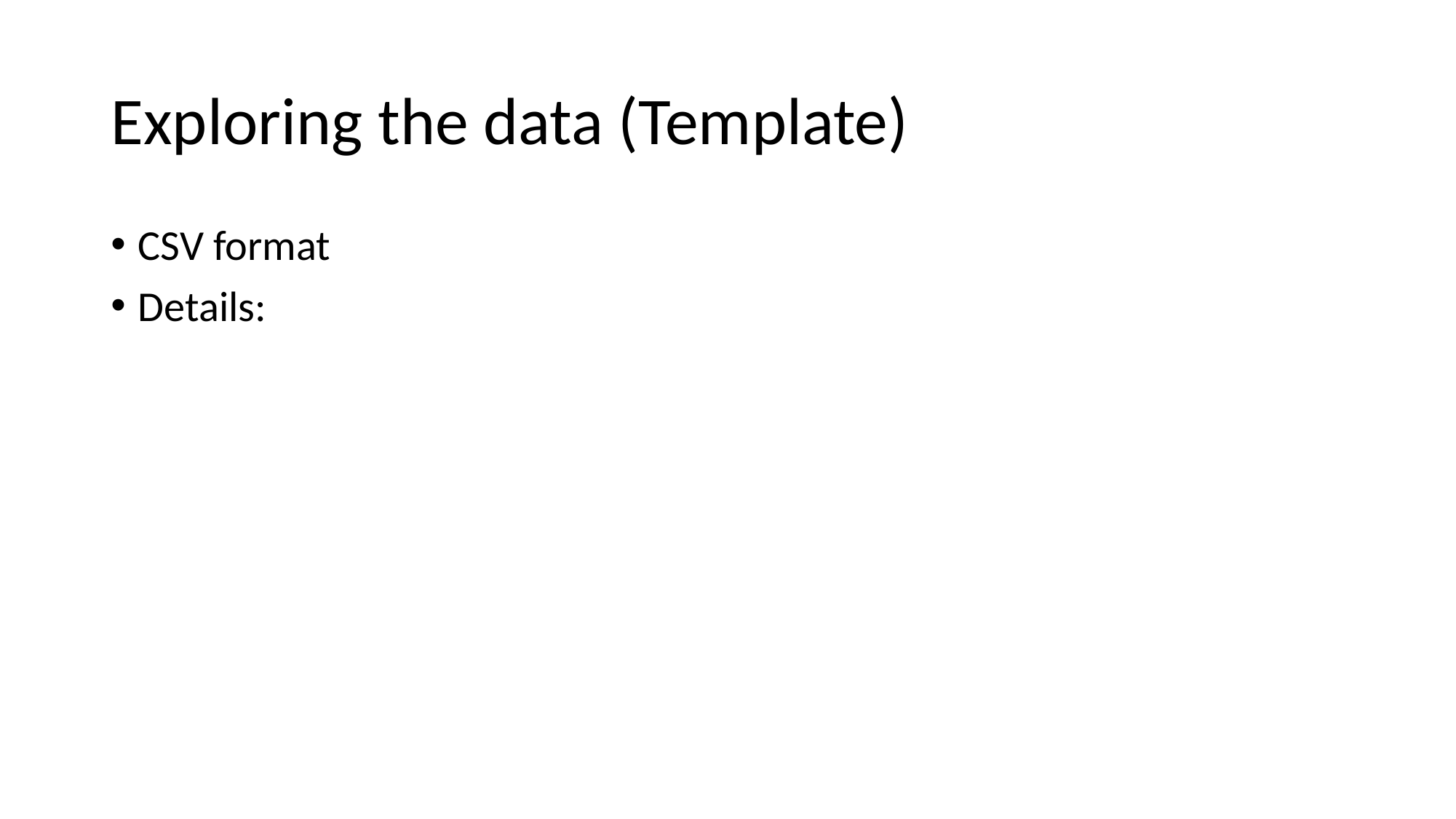

# Exploring the data (Template)
CSV format
Details: